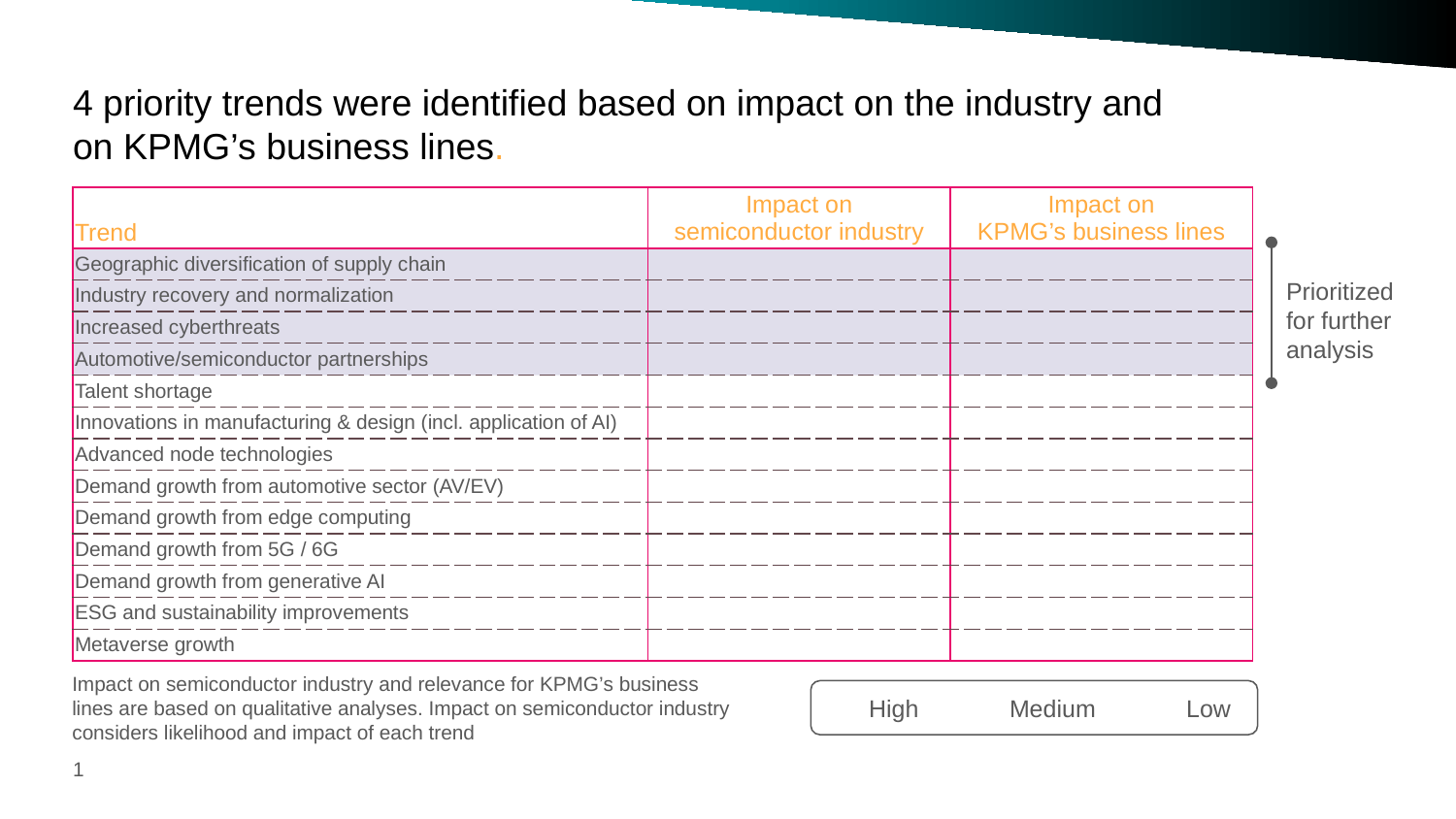

4 priority trends were identified based on impact on the industry and
on KPMG’s business lines.
| Trend | Impact on semiconductor industry | Impact on KPMG’s business lines |
| --- | --- | --- |
| Geographic diversification of supply chain |  |  |
| Industry recovery and normalization |  |  |
| Increased cyberthreats |  |  |
| Automotive/semiconductor partnerships |  |  |
| Talent shortage |  |  |
| Innovations in manufacturing & design (incl. application of AI) |  |  |
| Advanced node technologies |  |  |
| Demand growth from automotive sector (AV/EV) |  |  |
| Demand growth from edge computing |  |  |
| Demand growth from 5G / 6G |  |  |
| Demand growth from generative AI |  |  |
| ESG and sustainability improvements |  |  |
| Metaverse growth |  |  |
Prioritized for further analysis
Impact on semiconductor industry and relevance for KPMG’s business lines are based on qualitative analyses. Impact on semiconductor industry considers likelihood and impact of each trend

High
Medium
Low
1